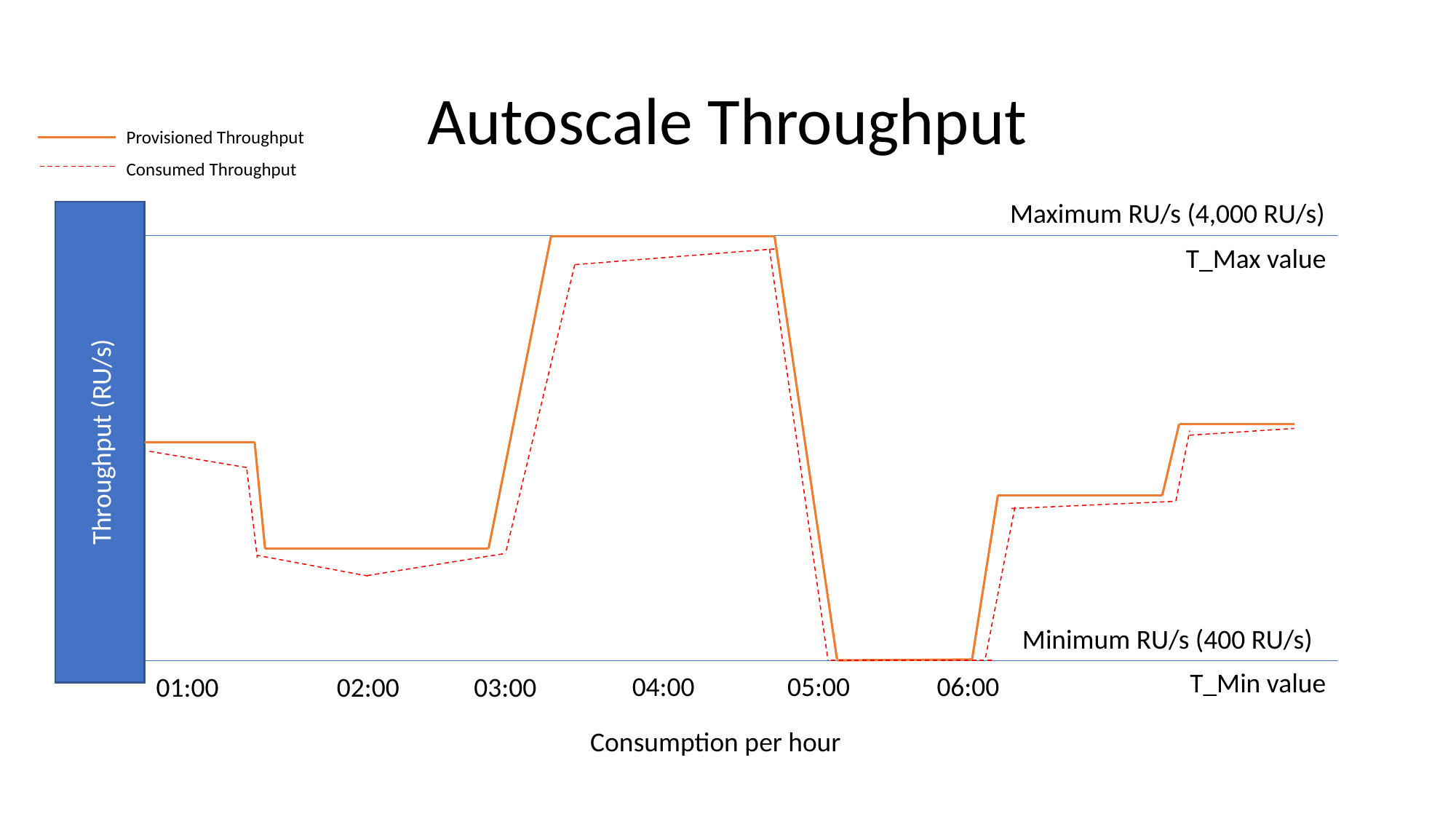

# Autoscale Throughput
Provisioned Throughput
Consumed Throughput
Maximum RU/s (4,000 RU/s)
T_Max value
Throughput (RU/s)
Minimum RU/s (400 RU/s)
T_Min value
06:00
04:00
05:00
01:00
02:00
03:00
Consumption per hour